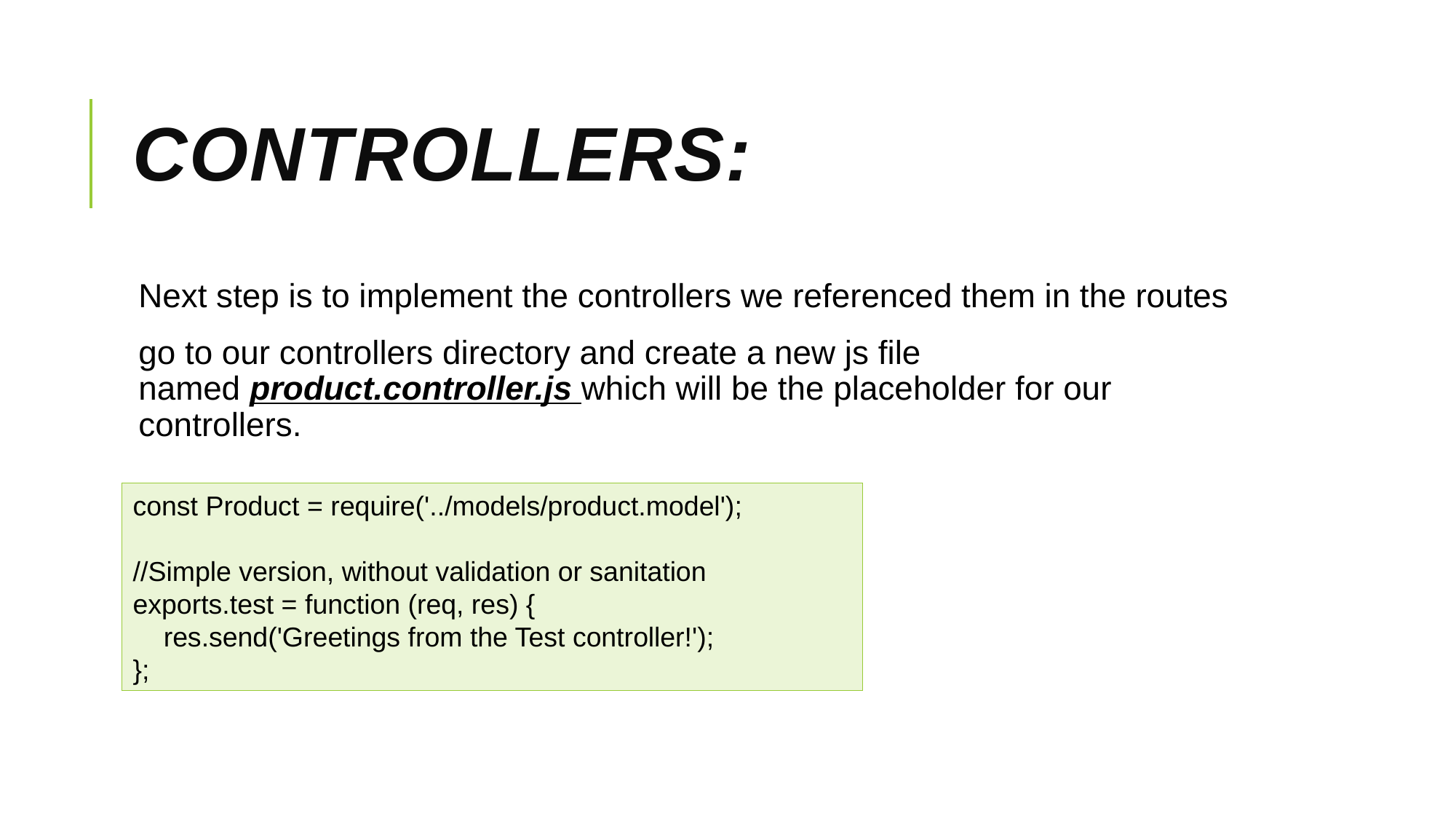

# Controllers:
Next step is to implement the controllers we referenced them in the routes
go to our controllers directory and create a new js file named product.controller.js which will be the placeholder for our controllers.

const Product = require('../models/product.model');

//Simple version, without validation or sanitation
exports.test = function (req, res) {
    res.send('Greetings from the Test controller!');
};